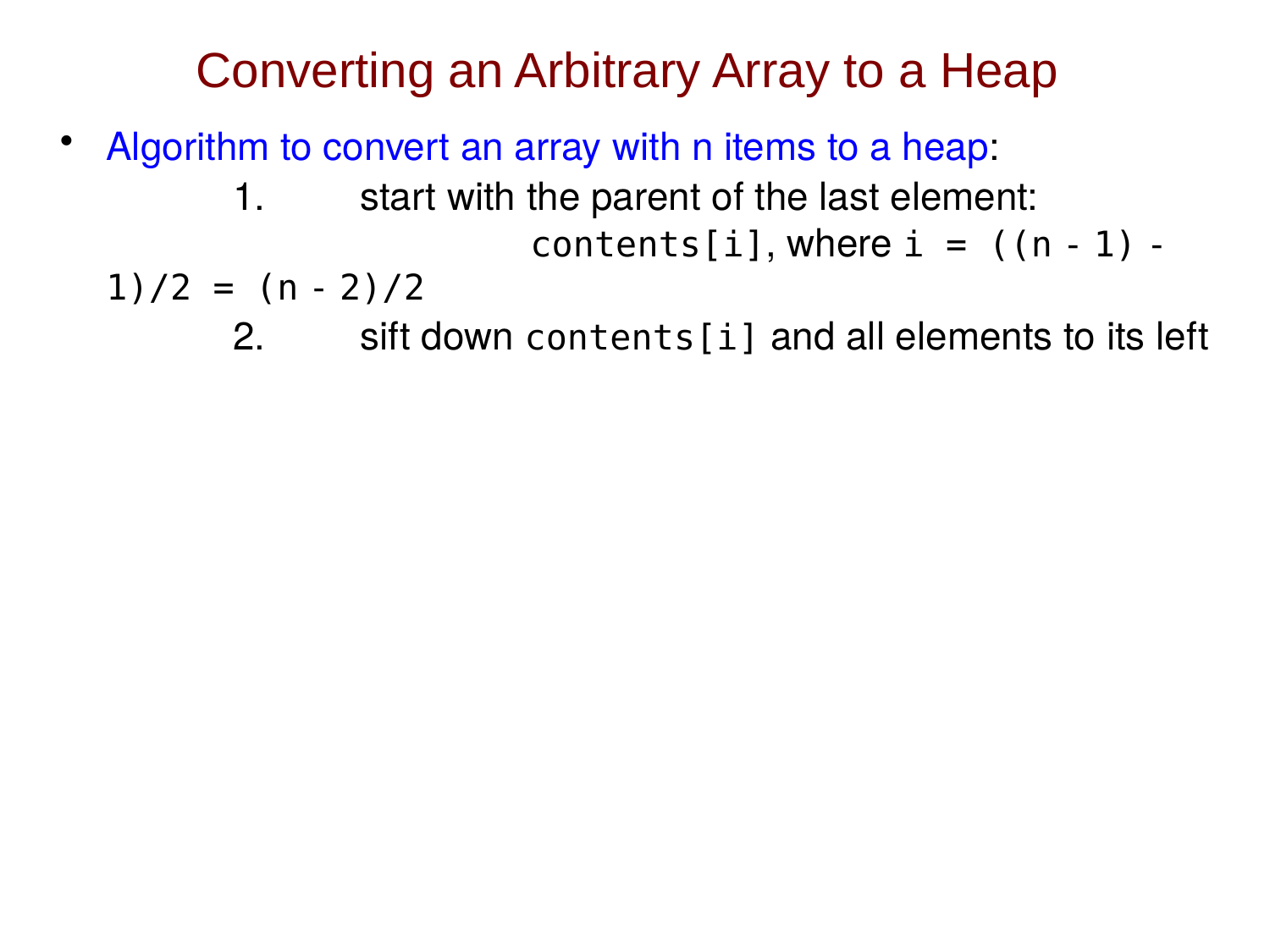

# Converting an Arbitrary Array to a Heap
Algorithm to convert an array with n items to a heap:
		1.	start with the parent of the last element:
				    contents[i], where i = ((n - 1) - 1)/2 = (n - 2)/2
		2.	sift down contents[i] and all elements to its left